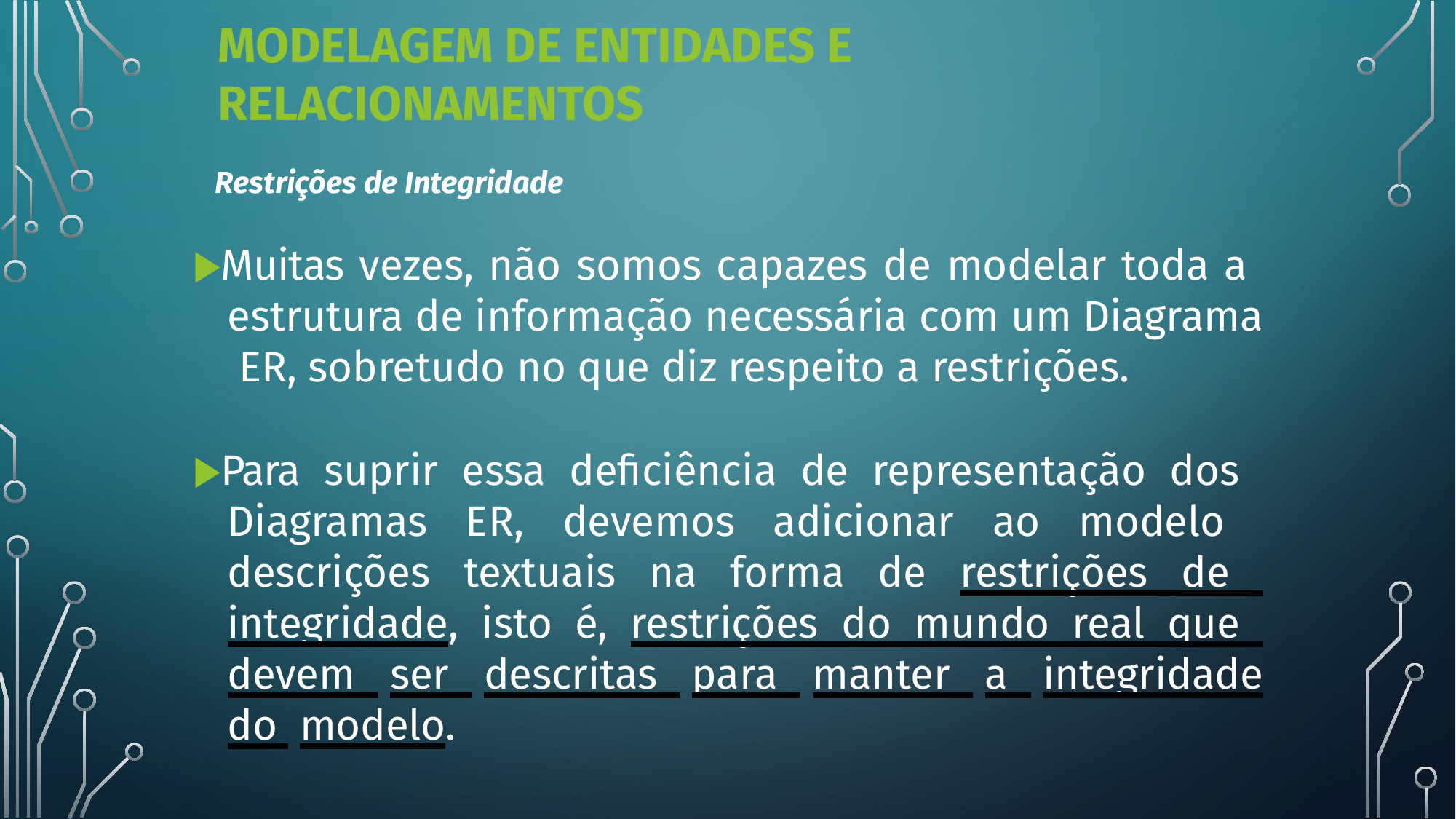

# Modelagem de Entidades e Relacionamentos
Restrições de Integridade

▶Muitas vezes, não somos capazes de modelar toda a  estrutura de informação necessária com um Diagrama  ER, sobretudo no que diz respeito a restrições.

▶Para suprir essa deficiência de representação dos  Diagramas ER, devemos adicionar ao modelo  descrições textuais na forma de restrições de  integridade, isto é, restrições do mundo real que  devem ser descritas para manter a integridade do  modelo.